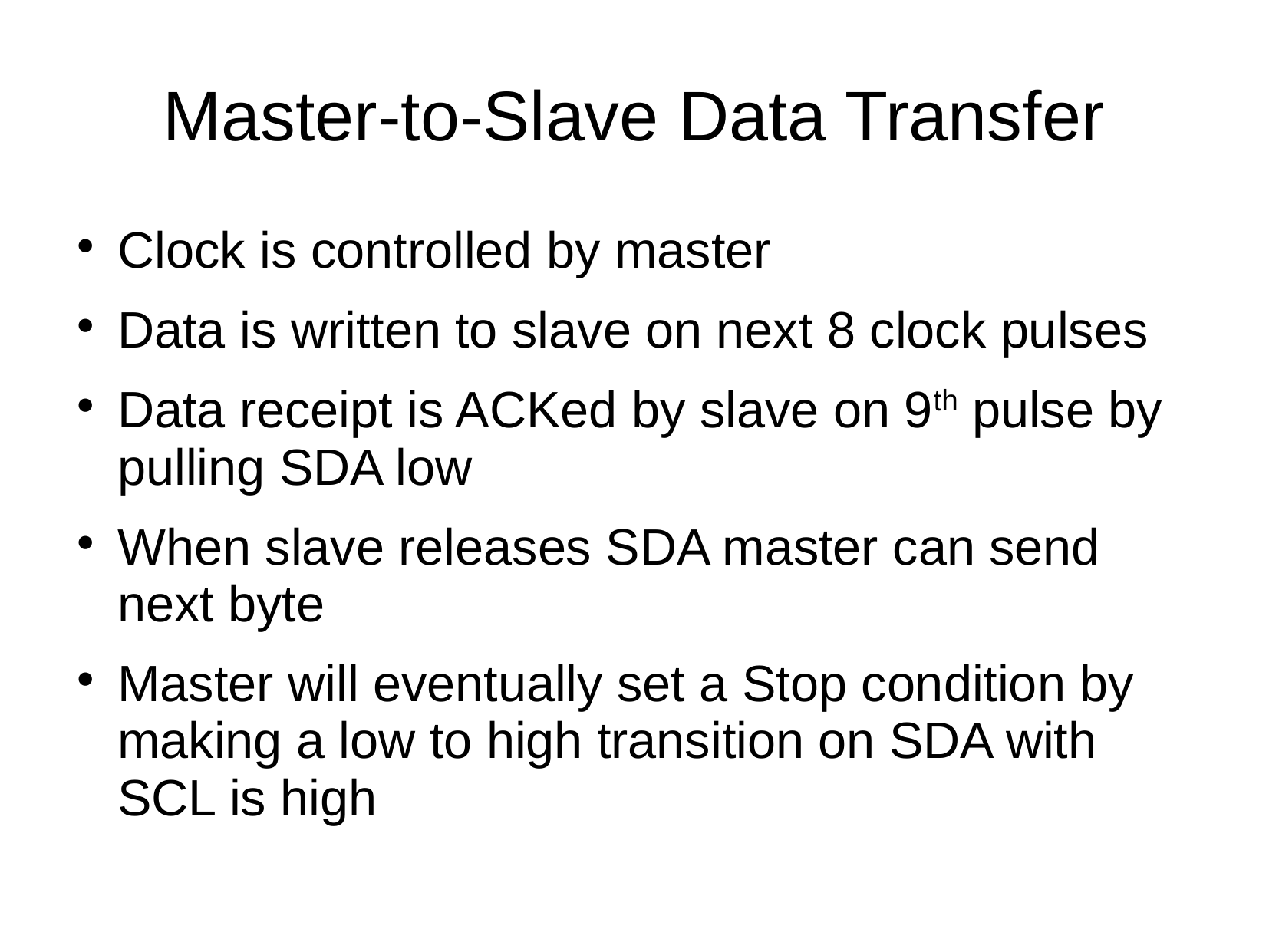

# Master-to-Slave Data Transfer
Clock is controlled by master
Data is written to slave on next 8 clock pulses
Data receipt is ACKed by slave on 9th pulse by pulling SDA low
When slave releases SDA master can send next byte
Master will eventually set a Stop condition by making a low to high transition on SDA with SCL is high